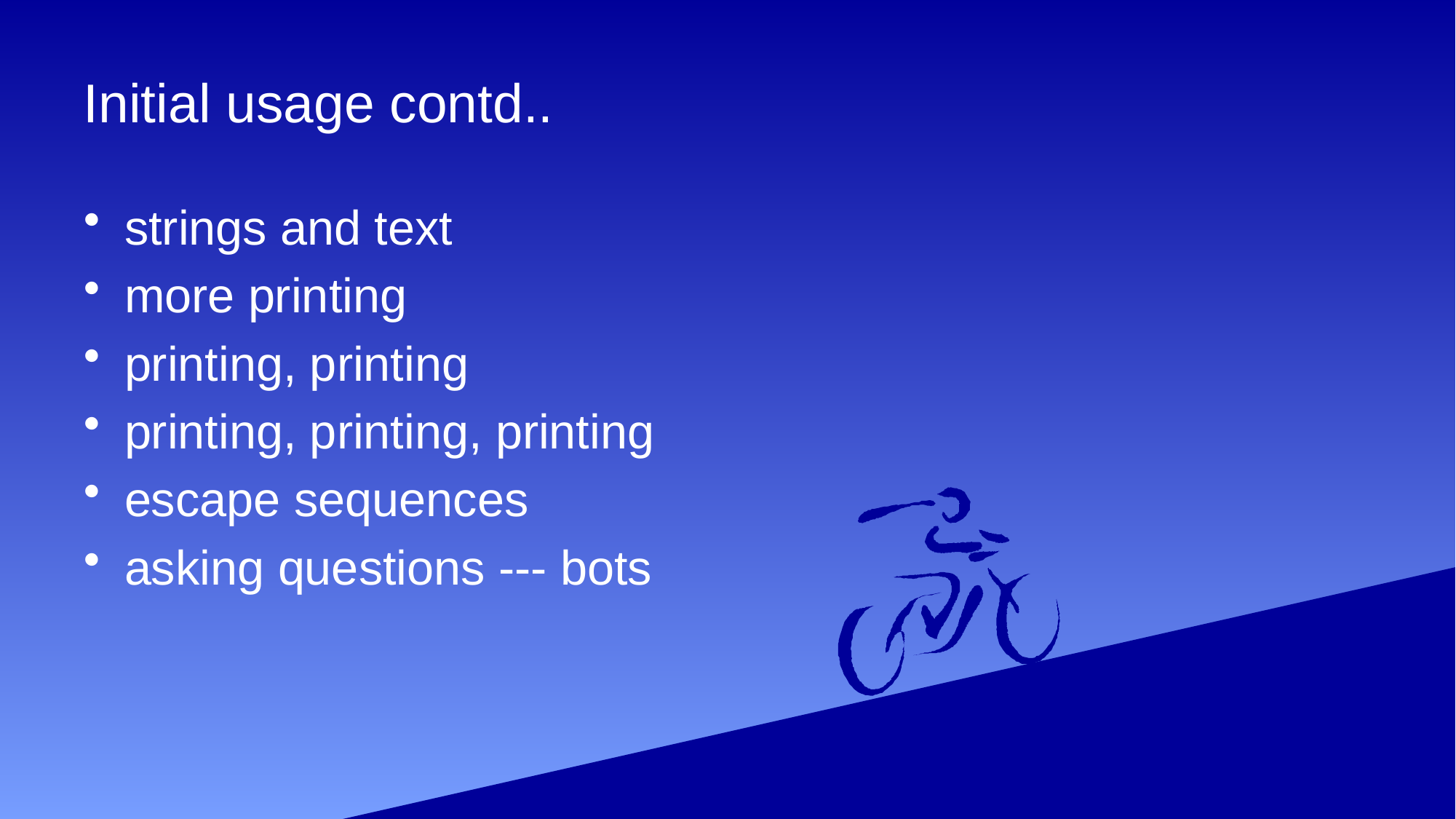

# Initial usage contd..
strings and text
more printing
printing, printing
printing, printing, printing
escape sequences
asking questions --- bots